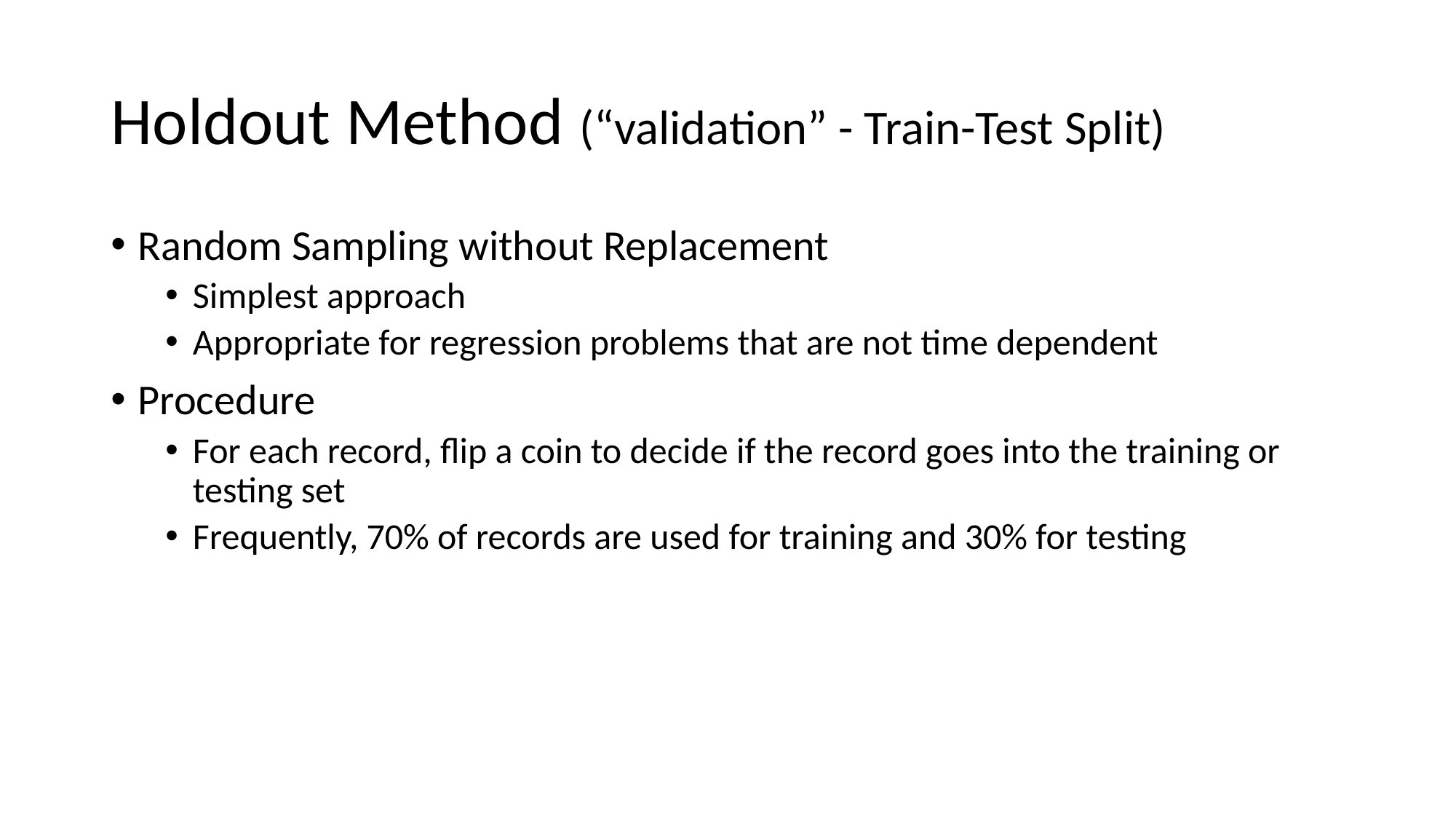

# Holdout Method (“validation” - Train-Test Split)
Random Sampling without Replacement
Simplest approach
Appropriate for regression problems that are not time dependent
Procedure
For each record, flip a coin to decide if the record goes into the training or testing set
Frequently, 70% of records are used for training and 30% for testing